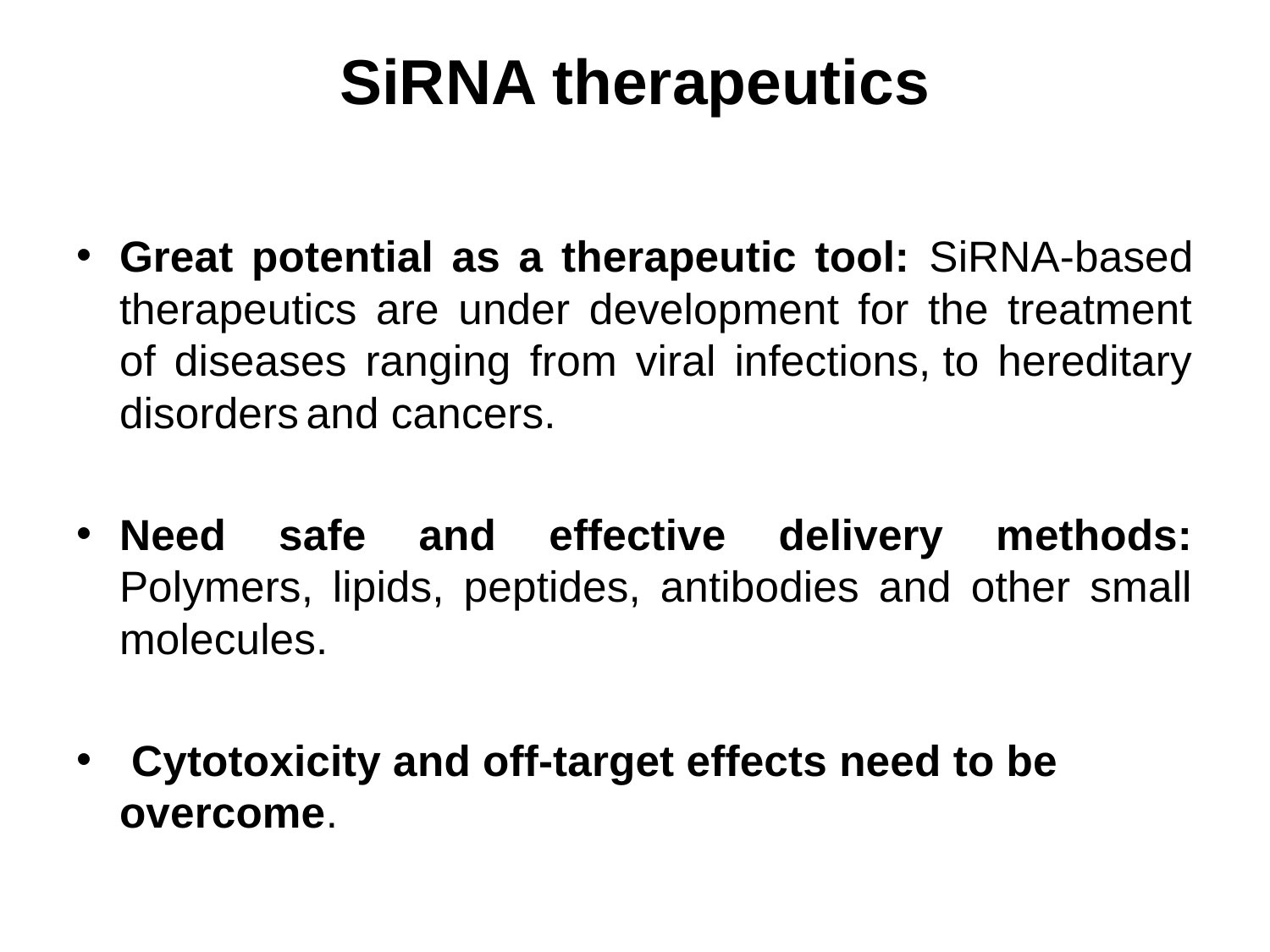

# SiRNA therapeutics
Great potential as a therapeutic tool: SiRNA-based therapeutics are under development for the treatment of diseases ranging from viral infections, to hereditary disorders and cancers.

Need safe and effective delivery methods: Polymers, lipids, peptides, antibodies and other small molecules.

 Cytotoxicity and off-target effects need to be overcome.